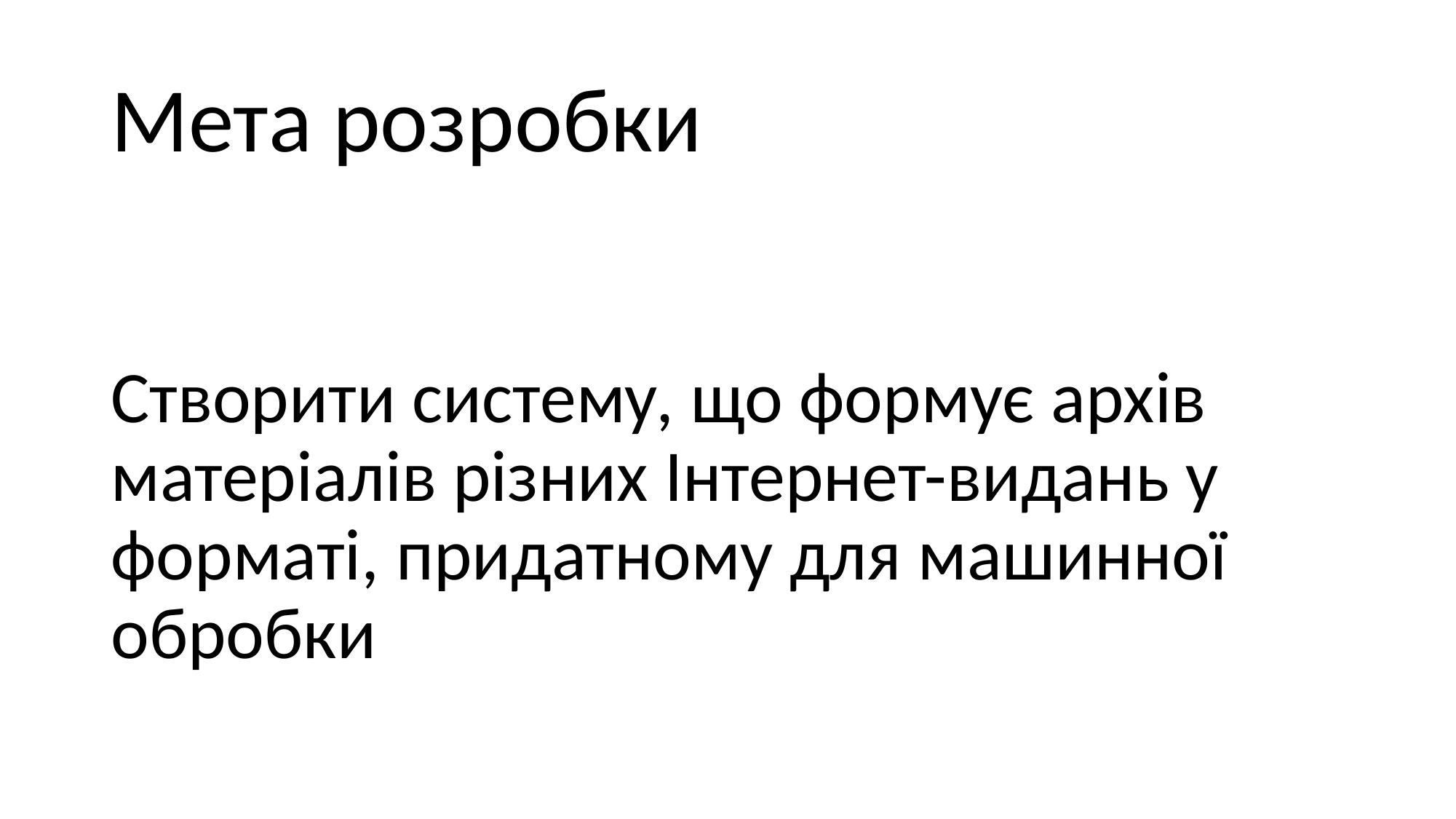

# Мета розробки
Створити систему, що формує архів матеріалів різних Інтернет-видань у форматі, придатному для машинної обробки